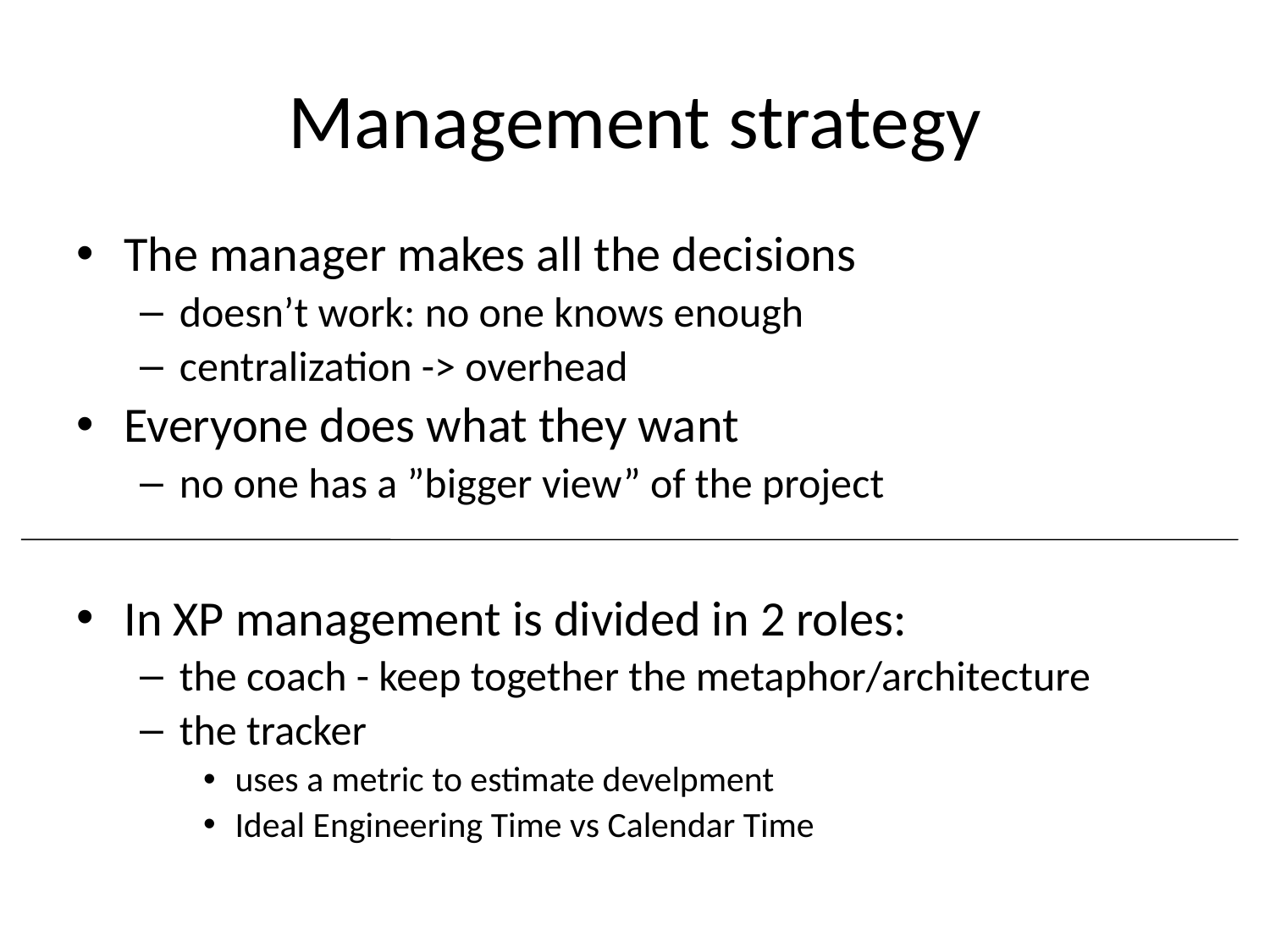

# Management strategy
The manager makes all the decisions
doesn’t work: no one knows enough
centralization -> overhead
Everyone does what they want
no one has a ”bigger view” of the project

In XP management is divided in 2 roles:
the coach - keep together the metaphor/architecture
the tracker
uses a metric to estimate develpment
Ideal Engineering Time vs Calendar Time